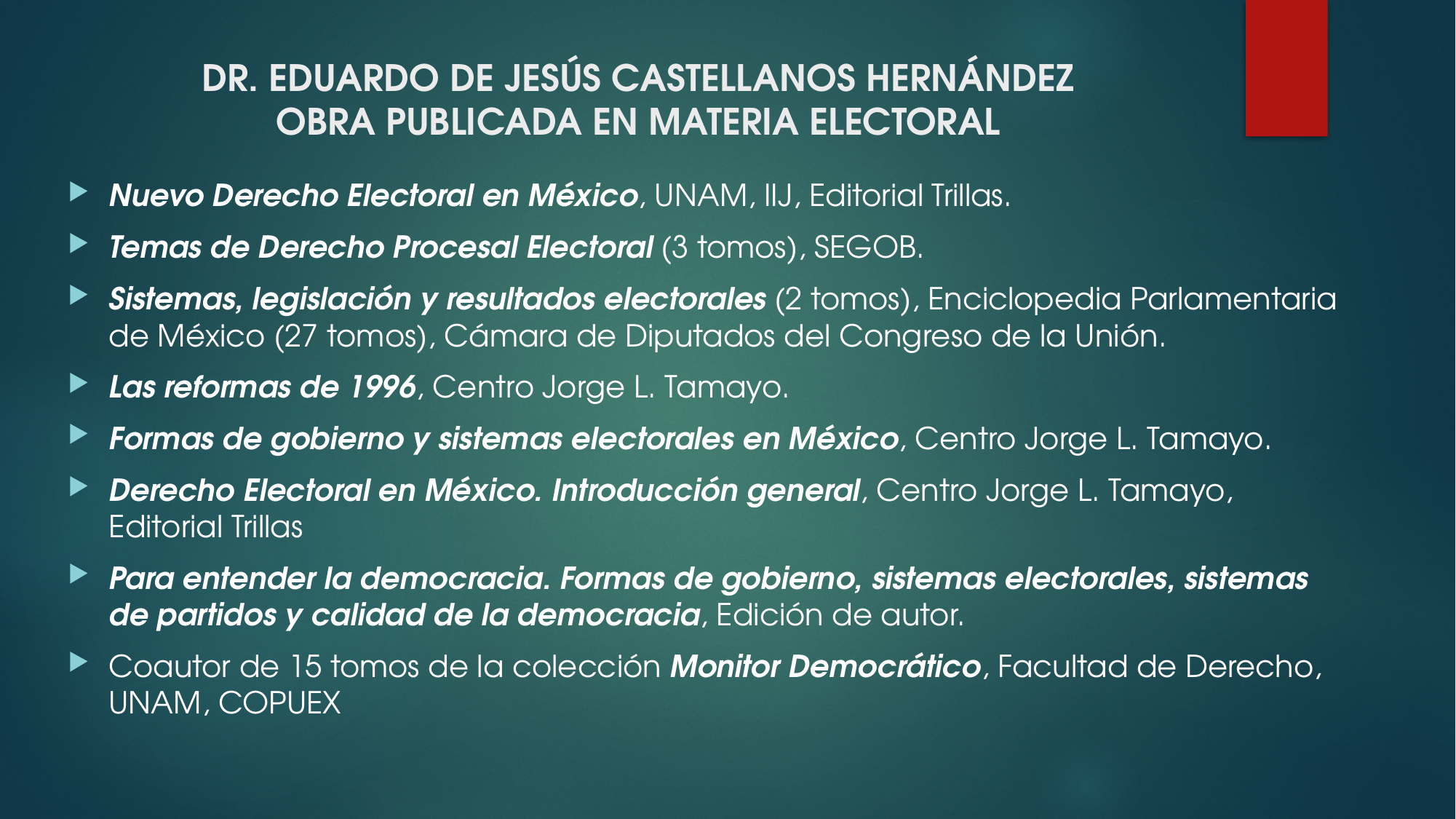

# DR. EDUARDO DE JESÚS CASTELLANOS HERNÁNDEZ OBRA PUBLICADA EN MATERIA ELECTORAL
Nuevo Derecho Electoral en México, UNAM, IIJ, Editorial Trillas.
Temas de Derecho Procesal Electoral (3 tomos), SEGOB.
Sistemas, legislación y resultados electorales (2 tomos), Enciclopedia Parlamentaria de México (27 tomos), Cámara de Diputados del Congreso de la Unión.
Las reformas de 1996, Centro Jorge L. Tamayo.
Formas de gobierno y sistemas electorales en México, Centro Jorge L. Tamayo.
Derecho Electoral en México. Introducción general, Centro Jorge L. Tamayo, Editorial Trillas
Para entender la democracia. Formas de gobierno, sistemas electorales, sistemas  de partidos y calidad de la democracia, Edición de autor.
Coautor de 15 tomos de la colección Monitor Democrático, Facultad de Derecho, UNAM, COPUEX